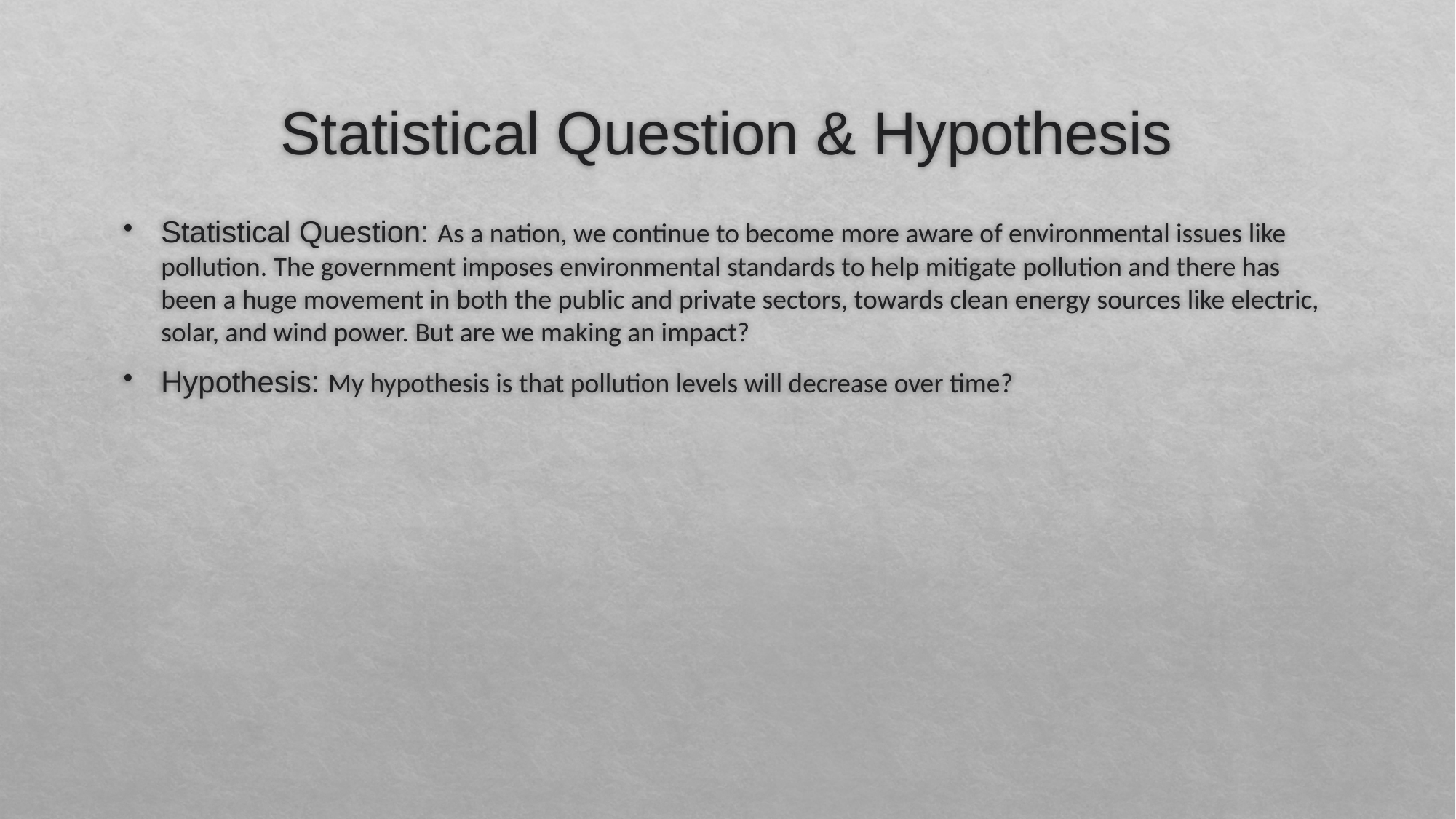

# Statistical Question & Hypothesis
Statistical Question: As a nation, we continue to become more aware of environmental issues like pollution. The government imposes environmental standards to help mitigate pollution and there has been a huge movement in both the public and private sectors, towards clean energy sources like electric, solar, and wind power. But are we making an impact?
Hypothesis: My hypothesis is that pollution levels will decrease over time?